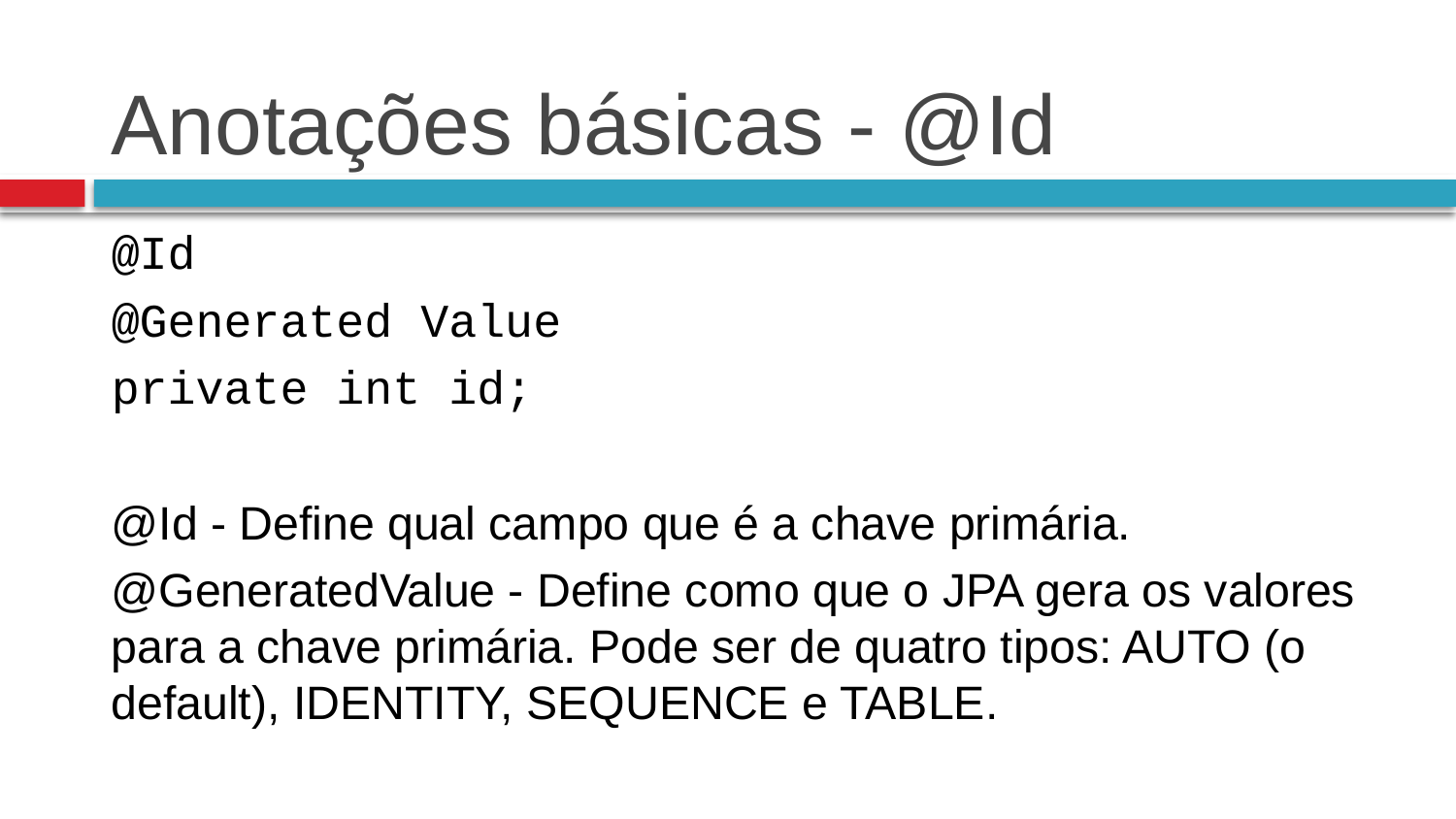

# Anotações básicas - @Id
@Id
@Generated Value
private int id;

@Id - Define qual campo que é a chave primária.
@GeneratedValue - Define como que o JPA gera os valores para a chave primária. Pode ser de quatro tipos: AUTO (o default), IDENTITY, SEQUENCE e TABLE.